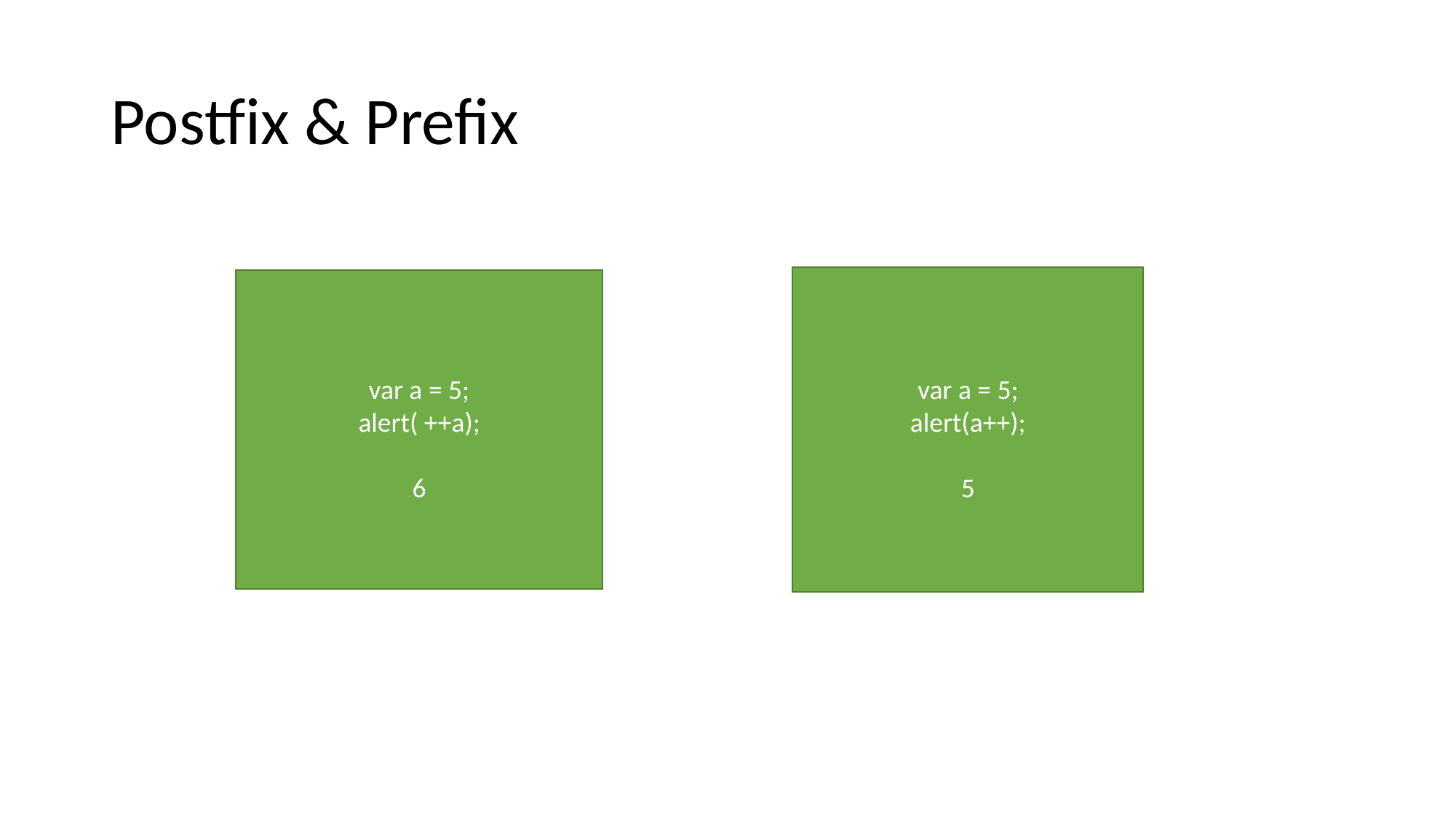

# Postfix & Prefix

var a = 5;
alert(a++);

5
var a = 5;
alert( ++a);

6